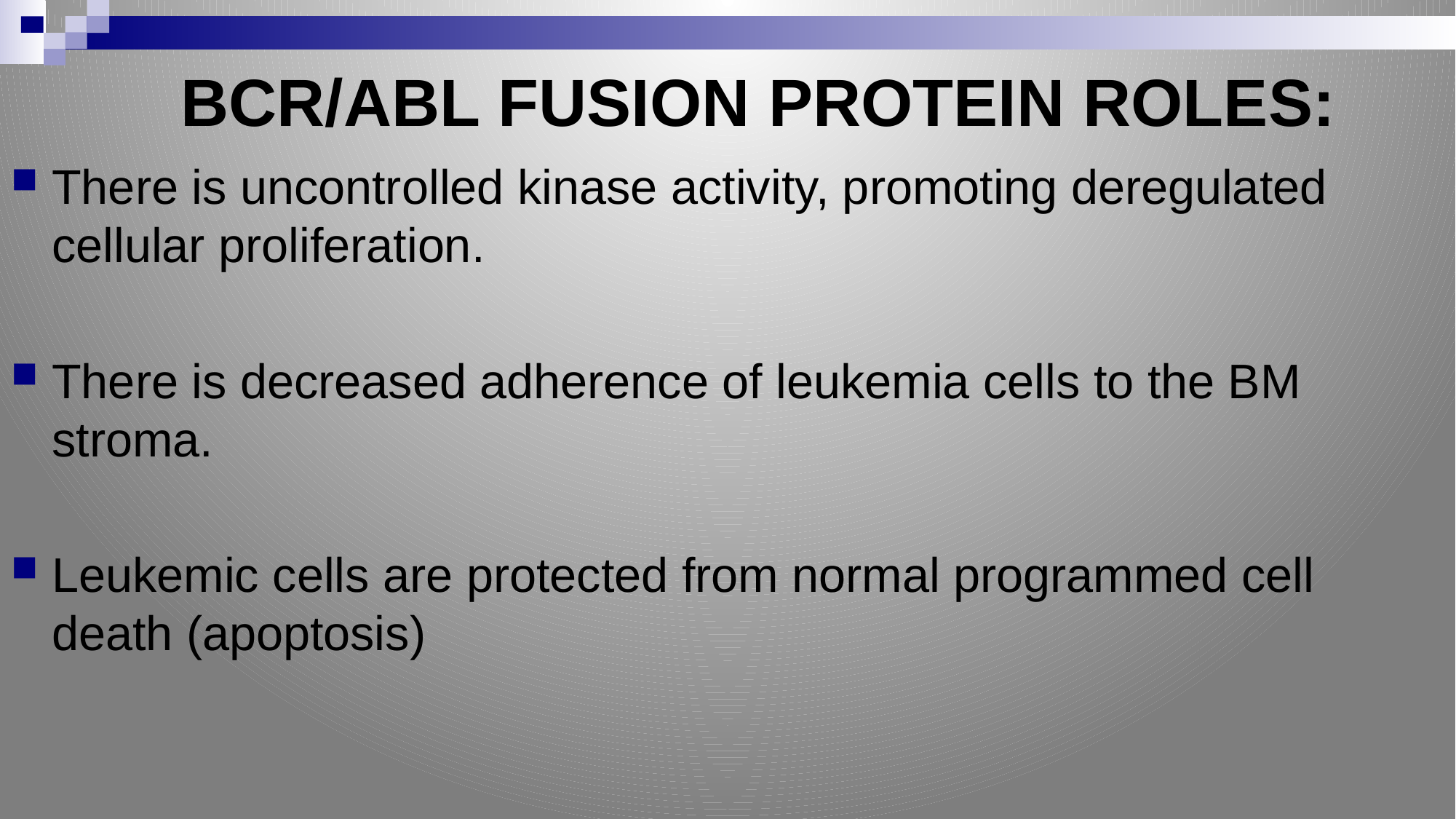

# BCR/ABL FUSION PROTEIN ROLES:
There is uncontrolled kinase activity, promoting deregulated cellular proliferation.

There is decreased adherence of leukemia cells to the BM stroma.

Leukemic cells are protected from normal programmed cell death (apoptosis)